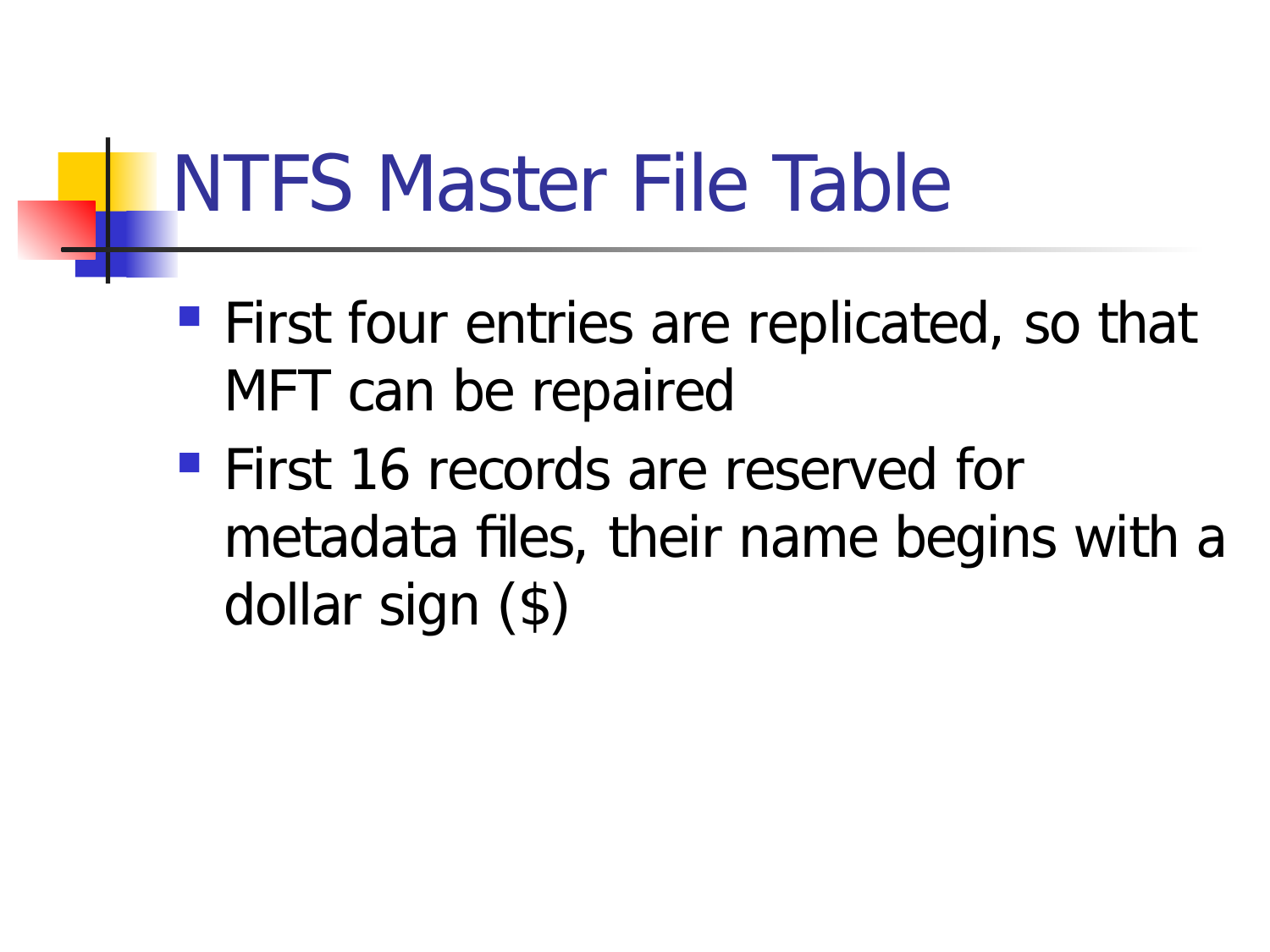

# NTFS Master File Table
First four entries are replicated, so that MFT can be repaired
First 16 records are reserved for metadata files, their name begins with a dollar sign ($)